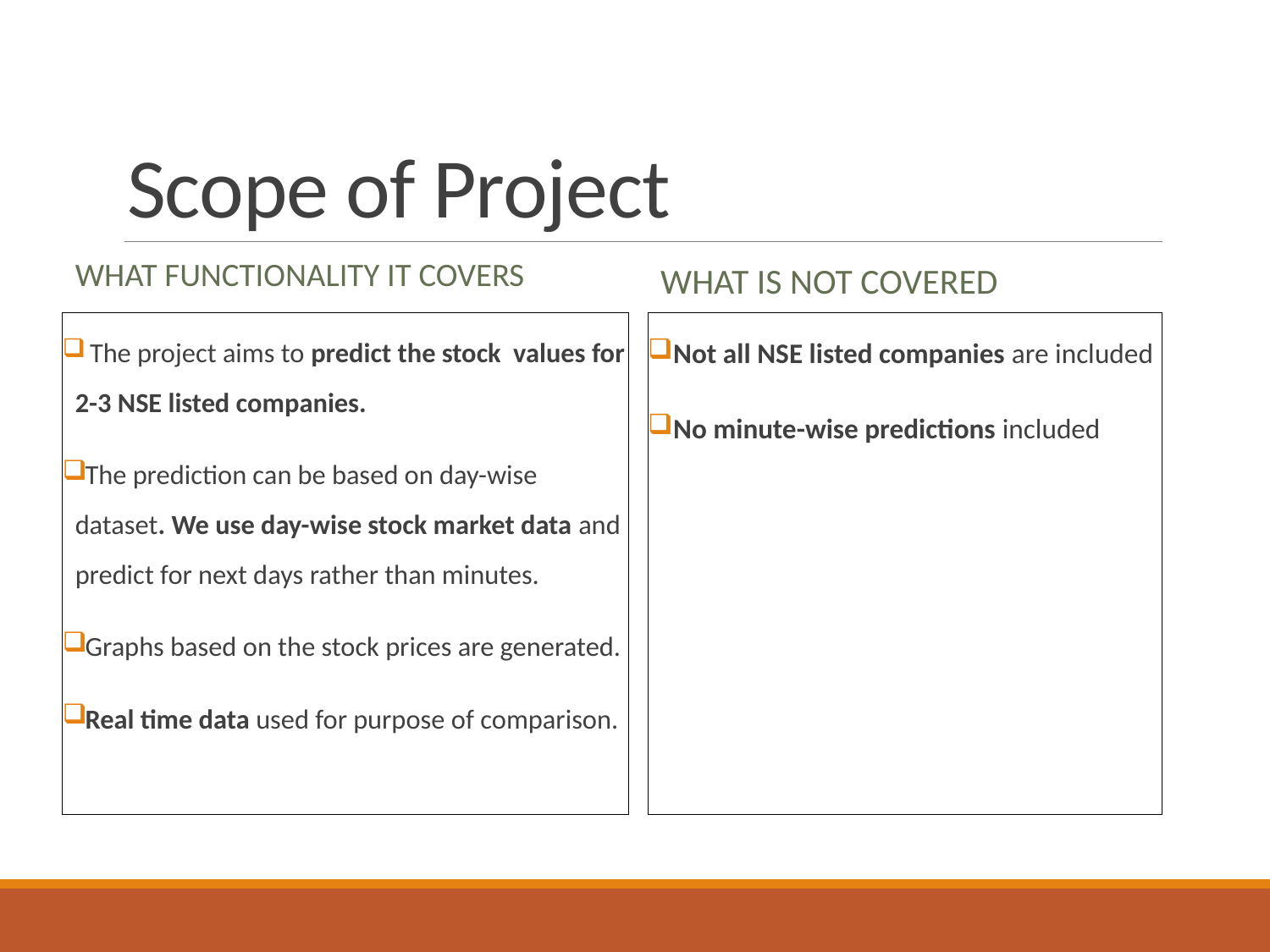

# Scope of Project
What functionality it coverS
What is not covered
 The project aims to predict the stock  values for 2-3 NSE listed companies.
The prediction can be based on day-wise dataset. We use day-wise stock market data and predict for next days rather than minutes.
Graphs based on the stock prices are generated.
Real time data used for purpose of comparison.

Not all NSE listed companies are included
No minute-wise predictions included